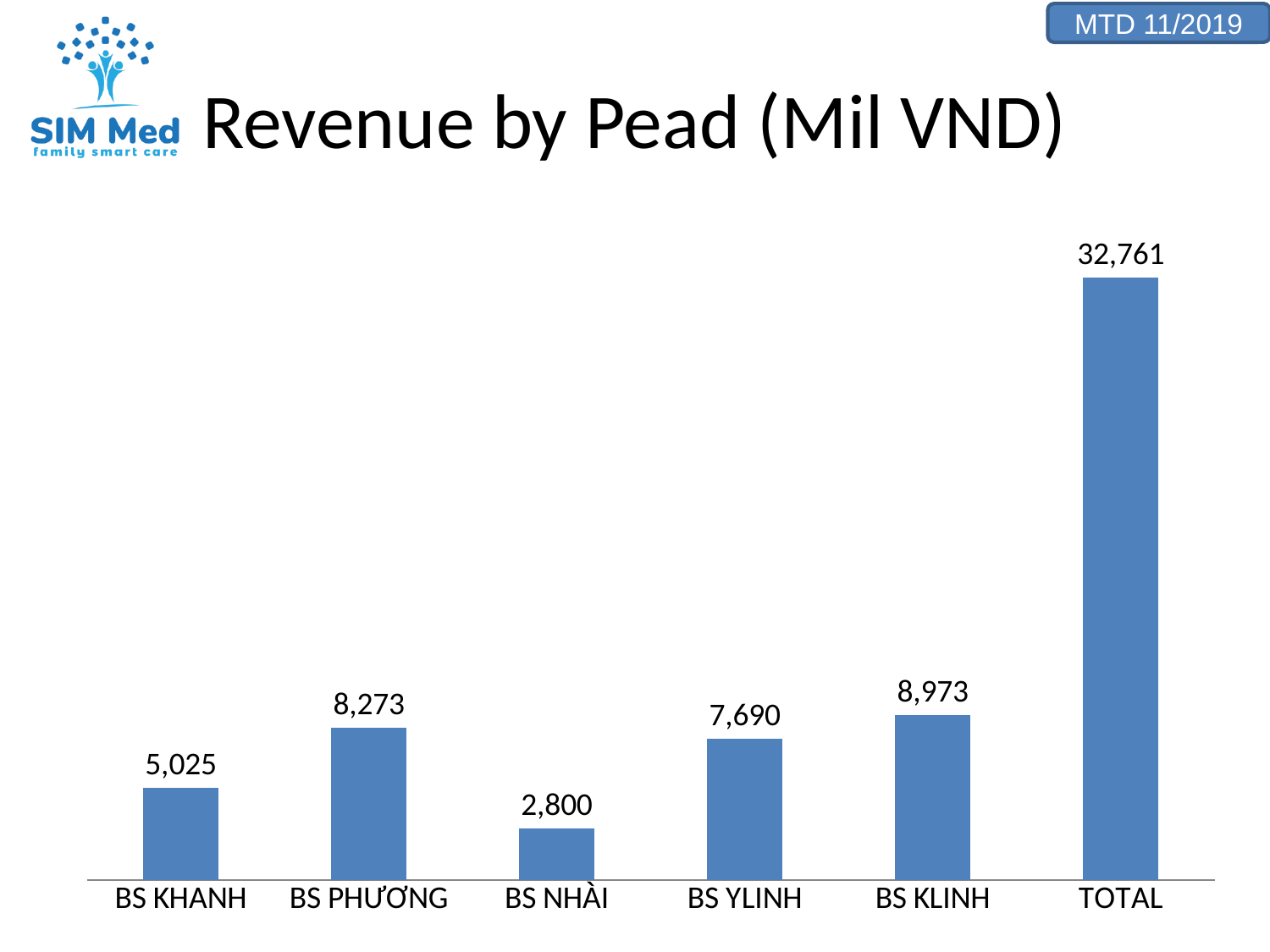

# Revenue by Pead (Mil VND)

### Chart

| Category | Column1 |
|---|---|
| BS KHANH | 5025.0 |
| BS PHƯƠNG | 8273.0 |
| BS NHÀI | 2800.0 |
| BS YLINH | 7690.0 |
| BS KLINH | 8973.0 |
| TOTAL | 32761.0 |